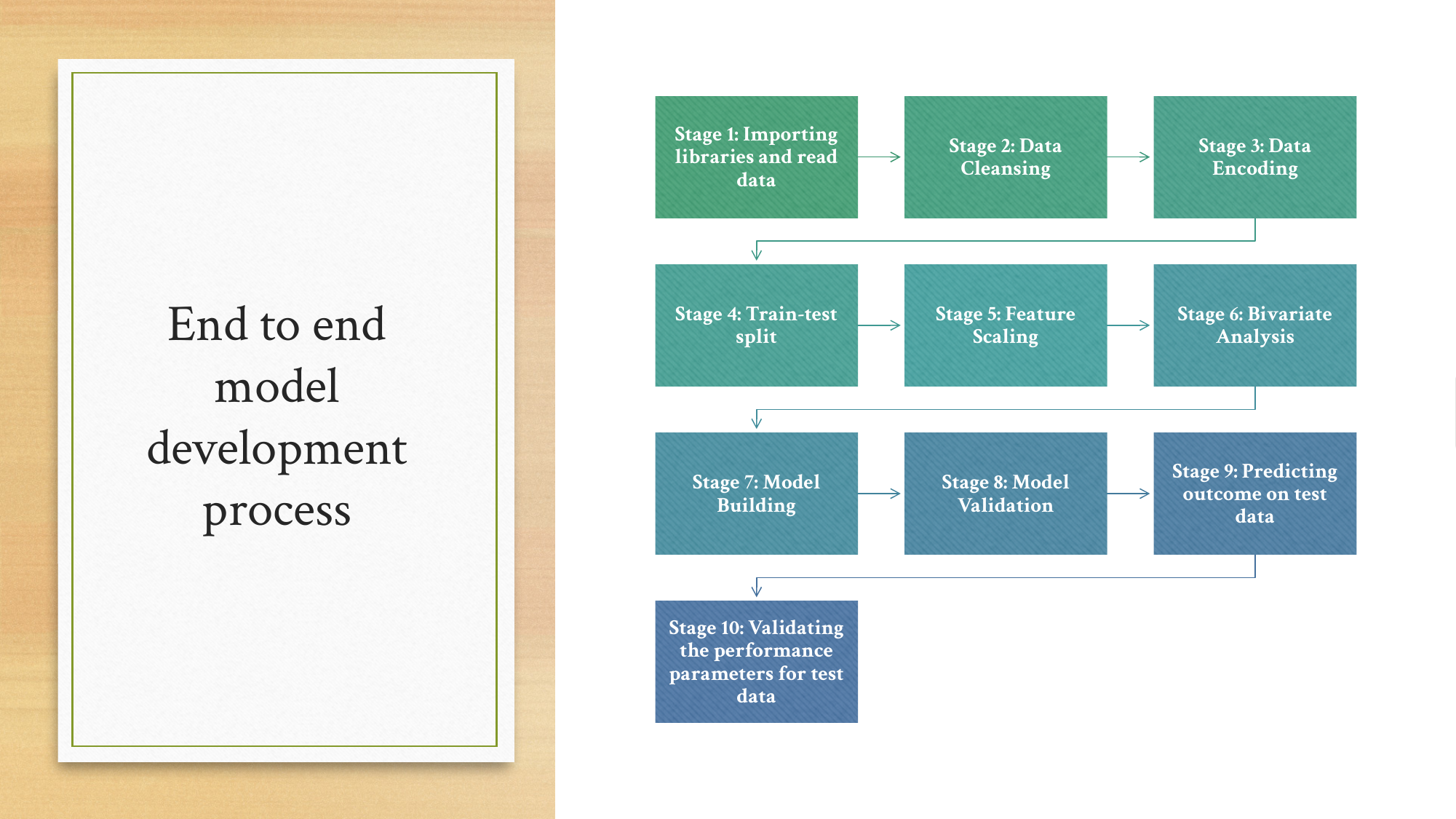

Stage 1: Importing libraries and read data

Stage 2: Data Cleansing

Stage 3: Data Encoding

Stage 4: Train-test split

Stage 5: Feature Scaling

Stage 6: Bivariate Analysis

Stage 7: Model Building

Stage 8: Model Validation

Stage 9: Predicting outcome on test data
Stage 10: Validating the performance parameters for test data
# End to end model development process